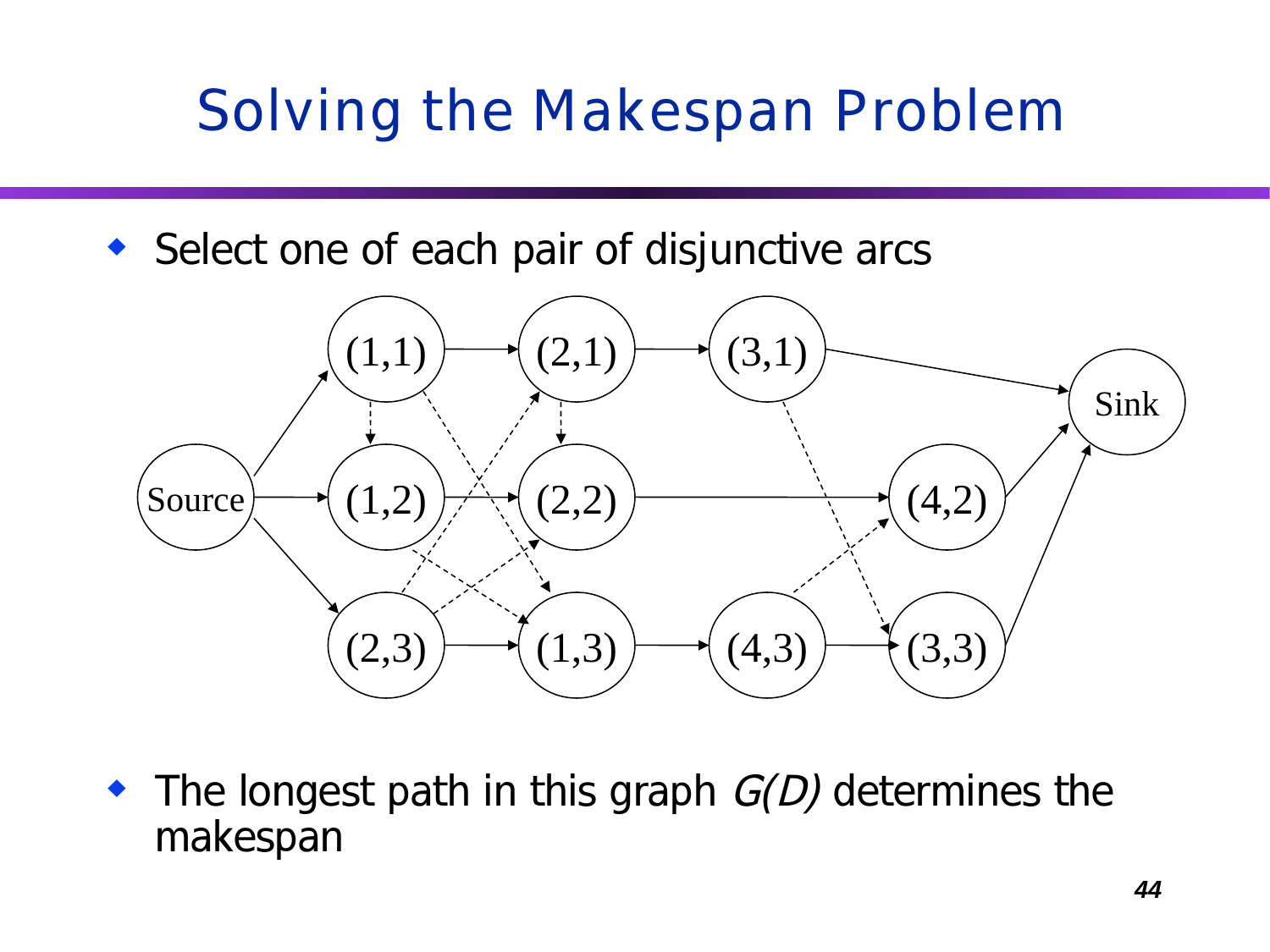

# Solving the Makespan Problem
Select one of each pair of disjunctive arcs

The longest path in this graph G(D) determines the makespan
(1,1)
(2,1)
(3,1)

Sink

Source
(1,2)
(2,2)
(4,2)

(2,3)
(1,3)
(4,3)
(3,3)

44